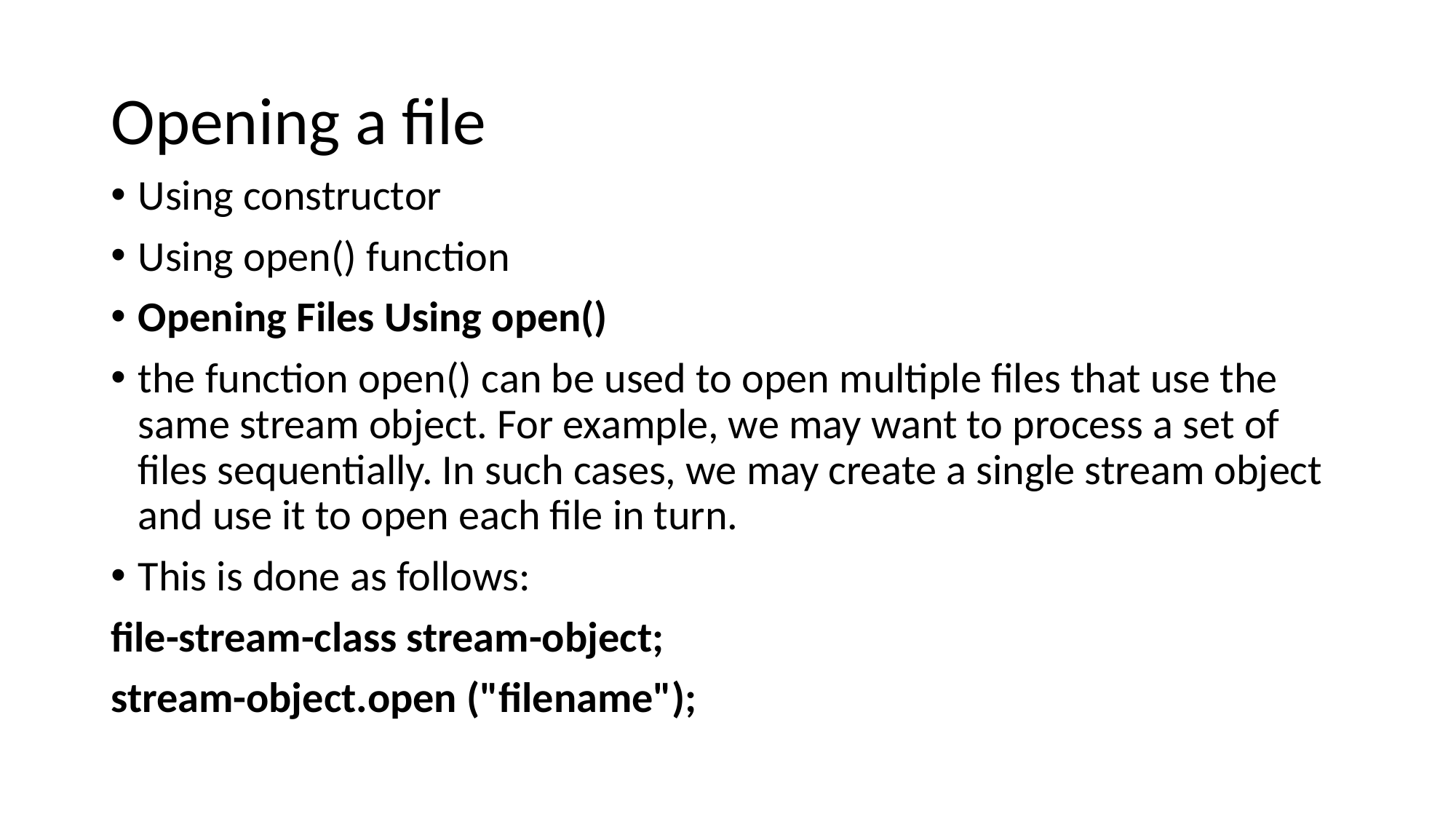

# Opening a file
Using constructor
Using open() function
Opening Files Using open()
the function open() can be used to open multiple files that use the same stream object. For example, we may want to process a set of files sequentially. In such cases, we may create a single stream object and use it to open each file in turn.
This is done as follows:
file-stream-class stream-object;
stream-object.open ("filename");